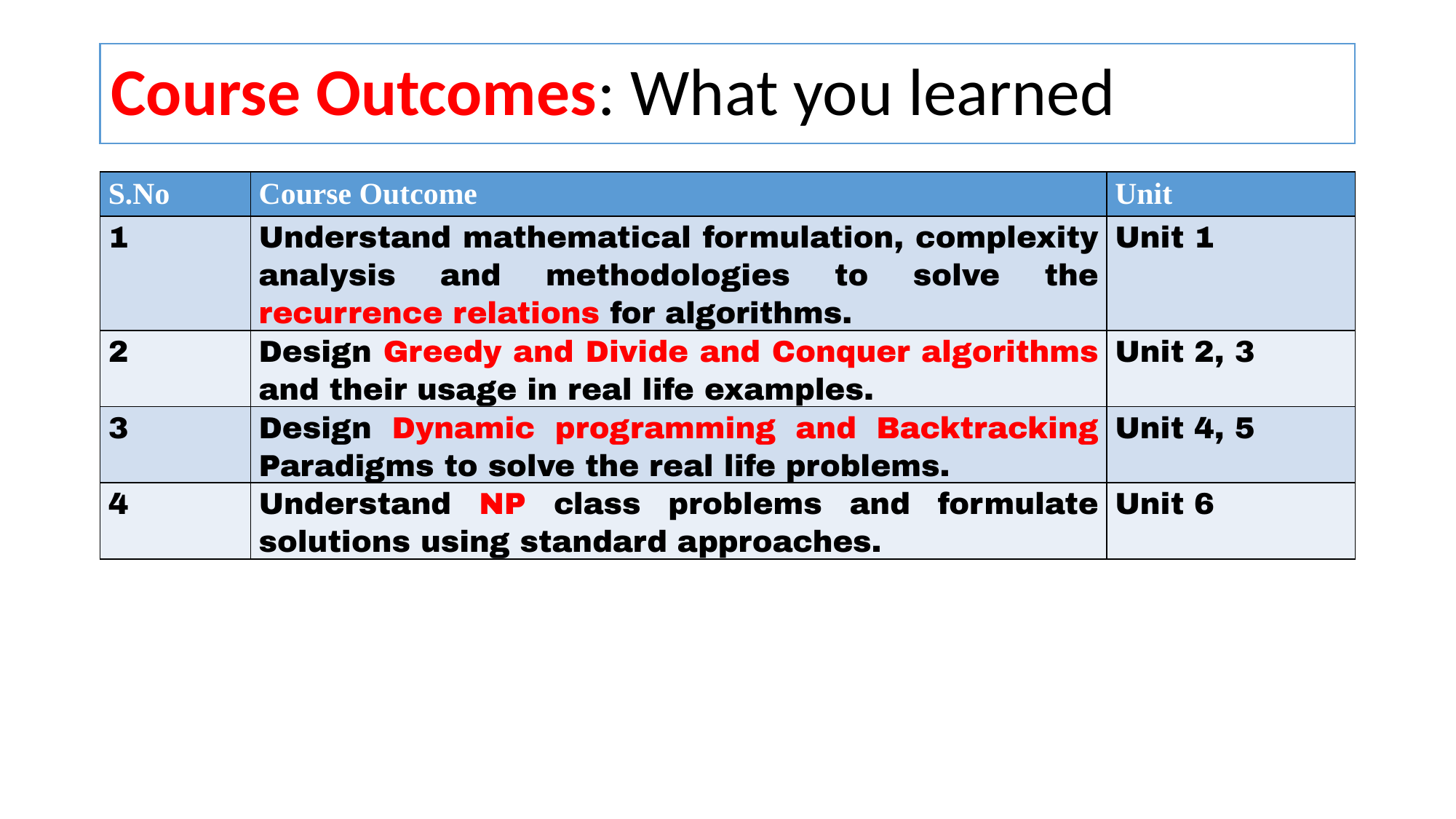

# Course Outcomes: What you learned
| S.No | Course Outcome | Unit |
| --- | --- | --- |
| 1 | Understand mathematical formulation, complexity analysis and methodologies to solve the recurrence relations for algorithms. | Unit 1 |
| 2 | Design Greedy and Divide and Conquer algorithms and their usage in real life examples. | Unit 2, 3 |
| 3 | Design Dynamic programming and Backtracking Paradigms to solve the real life problems. | Unit 4, 5 |
| 4 | Understand NP class problems and formulate solutions using standard approaches. | Unit 6 |